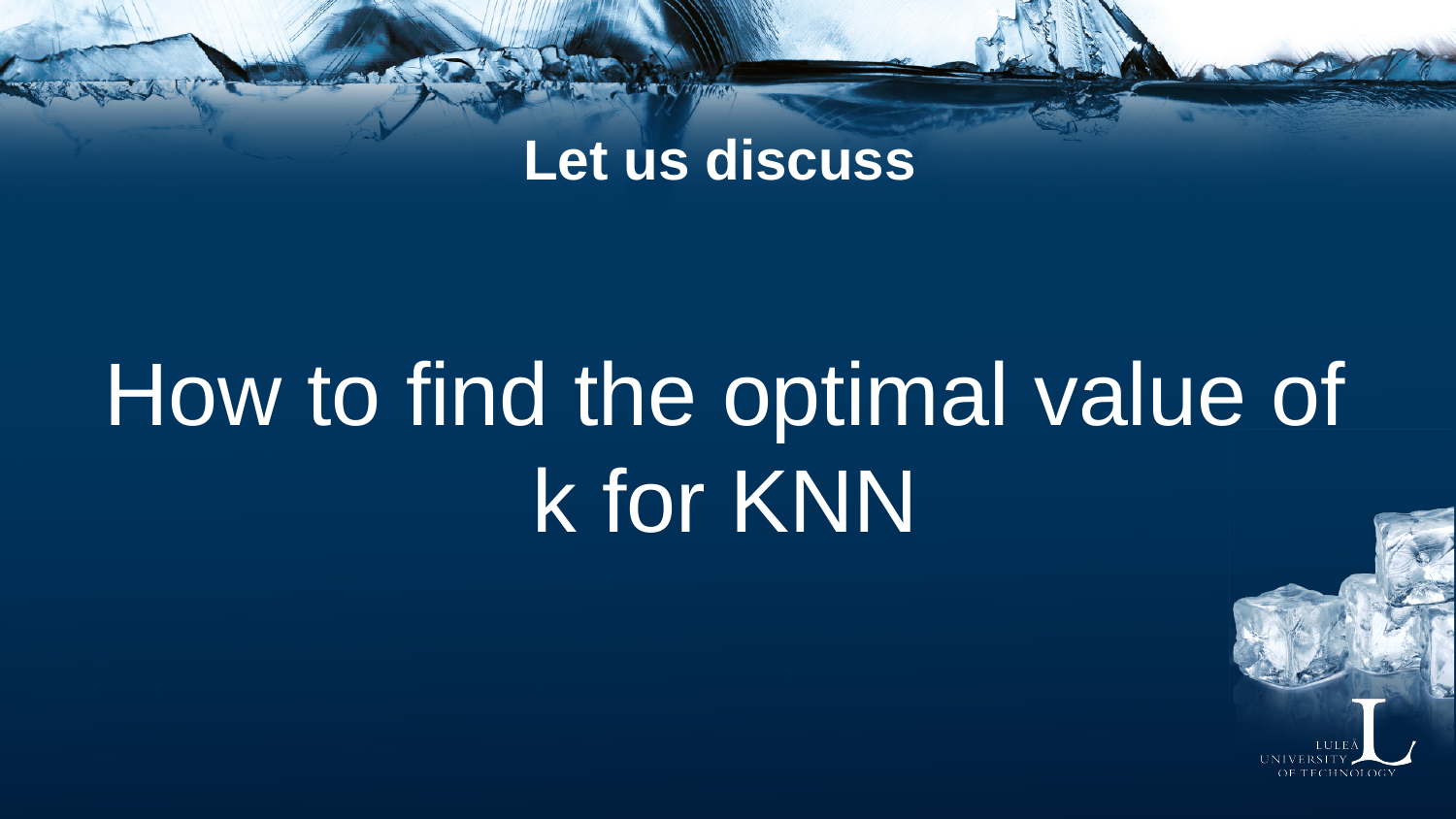

# Let us discuss
How to find the optimal value of k for KNN